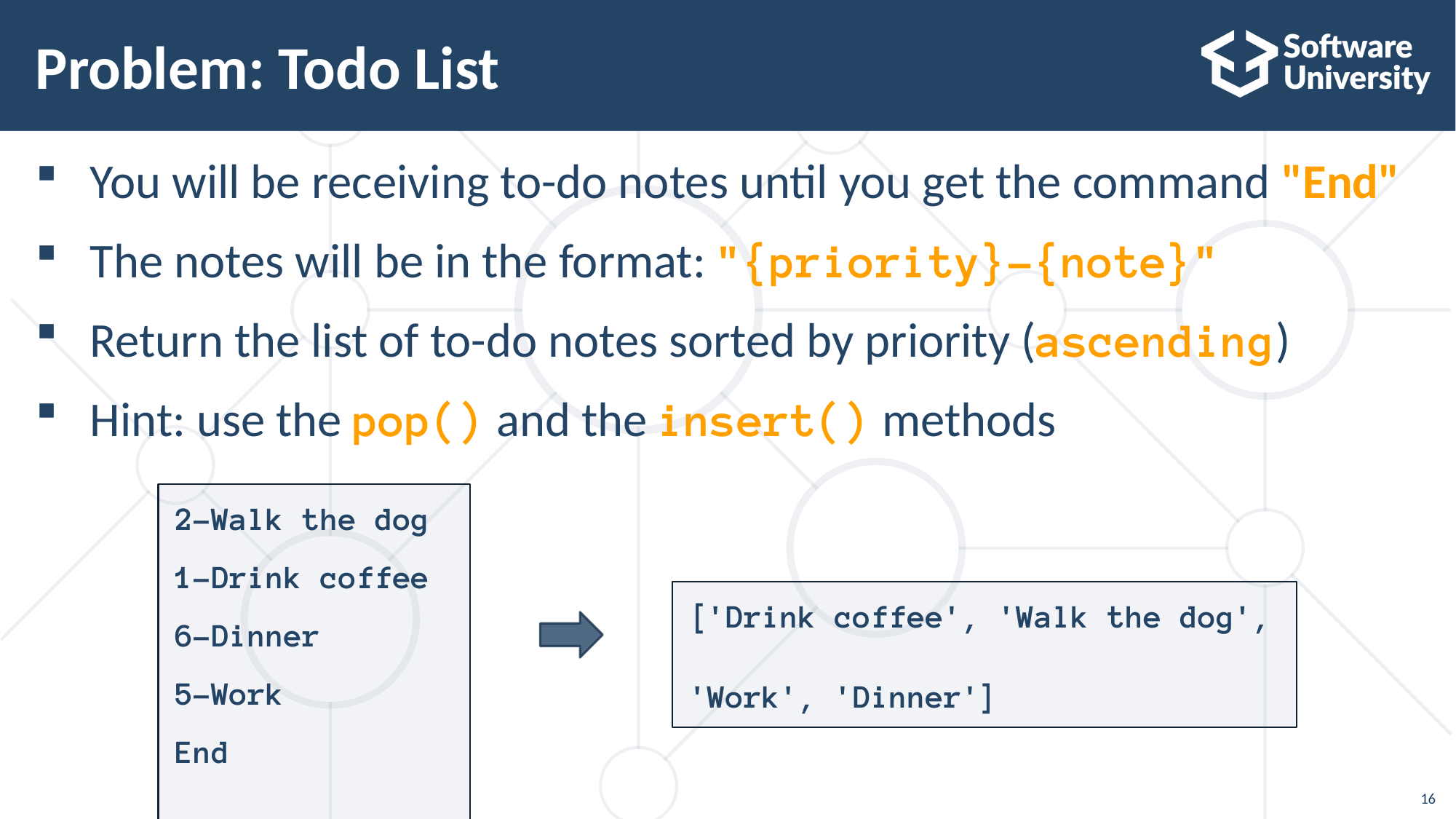

# Problem: Todo List
You will be receiving to-do notes until you get the command "End"
The notes will be in the format: "{priority}-{note}"
Return the list of to-do notes sorted by priority (ascending)
Hint: use the pop() and the insert() methods
2-Walk the dog
1-Drink coffee
6-Dinner
5-Work
End
['Drink coffee', 'Walk the dog',
'Work', 'Dinner']

16